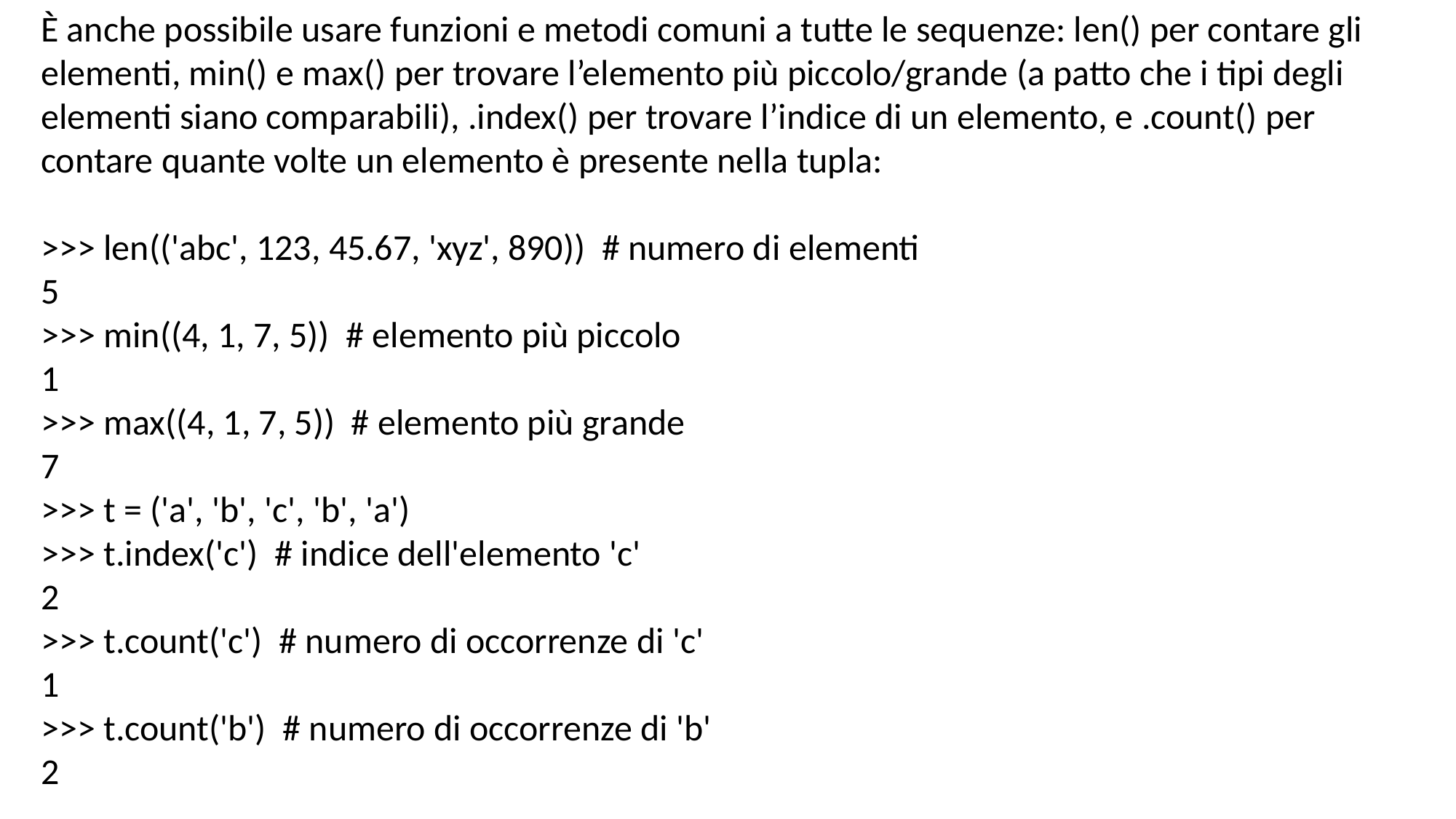

È anche possibile usare funzioni e metodi comuni a tutte le sequenze: len() per contare gli elementi, min() e max() per trovare l’elemento più piccolo/grande (a patto che i tipi degli elementi siano comparabili), .index() per trovare l’indice di un elemento, e .count() per contare quante volte un elemento è presente nella tupla:

>>> len(('abc', 123, 45.67, 'xyz', 890))  # numero di elementi
5
>>> min((4, 1, 7, 5))  # elemento più piccolo
1
>>> max((4, 1, 7, 5))  # elemento più grande
7
>>> t = ('a', 'b', 'c', 'b', 'a')
>>> t.index('c')  # indice dell'elemento 'c'
2
>>> t.count('c')  # numero di occorrenze di 'c'
1
>>> t.count('b')  # numero di occorrenze di 'b'
2